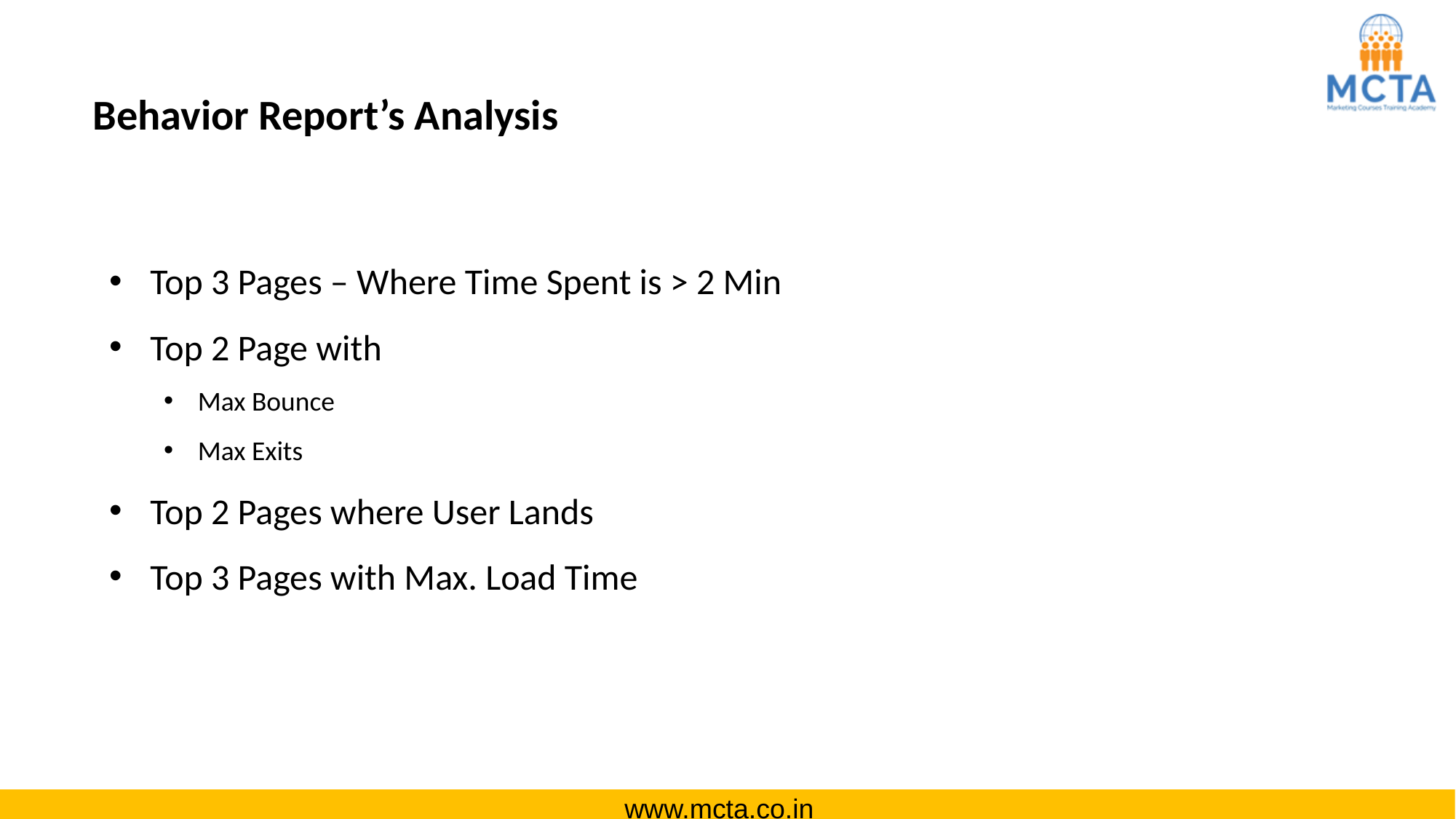

Behavior Report’s Analysis
Top 3 Pages – Where Time Spent is > 2 Min
Top 2 Page with
Max Bounce
Max Exits
Top 2 Pages where User Lands
Top 3 Pages with Max. Load Time